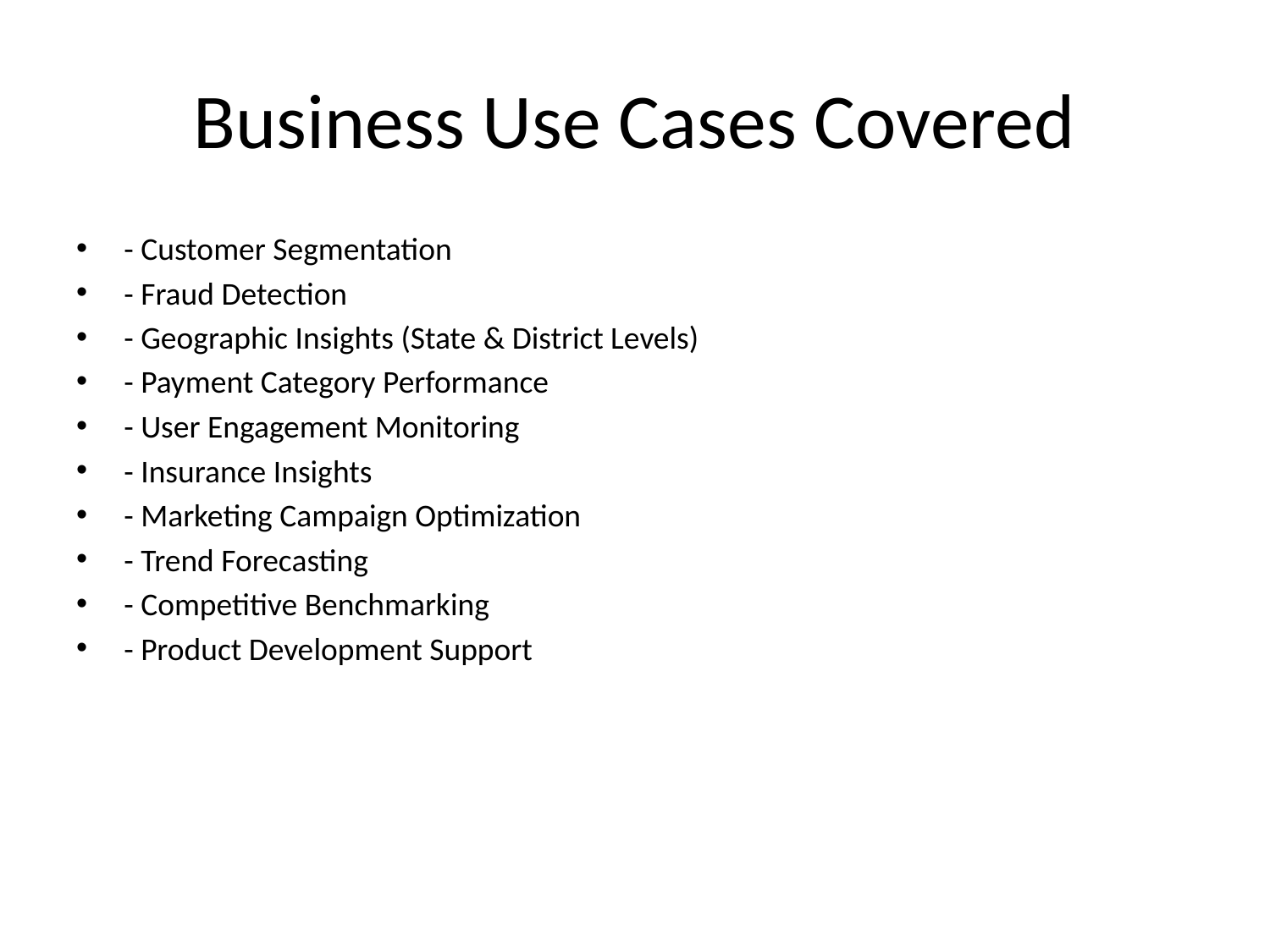

# Business Use Cases Covered
- Customer Segmentation
- Fraud Detection
- Geographic Insights (State & District Levels)
- Payment Category Performance
- User Engagement Monitoring
- Insurance Insights
- Marketing Campaign Optimization
- Trend Forecasting
- Competitive Benchmarking
- Product Development Support